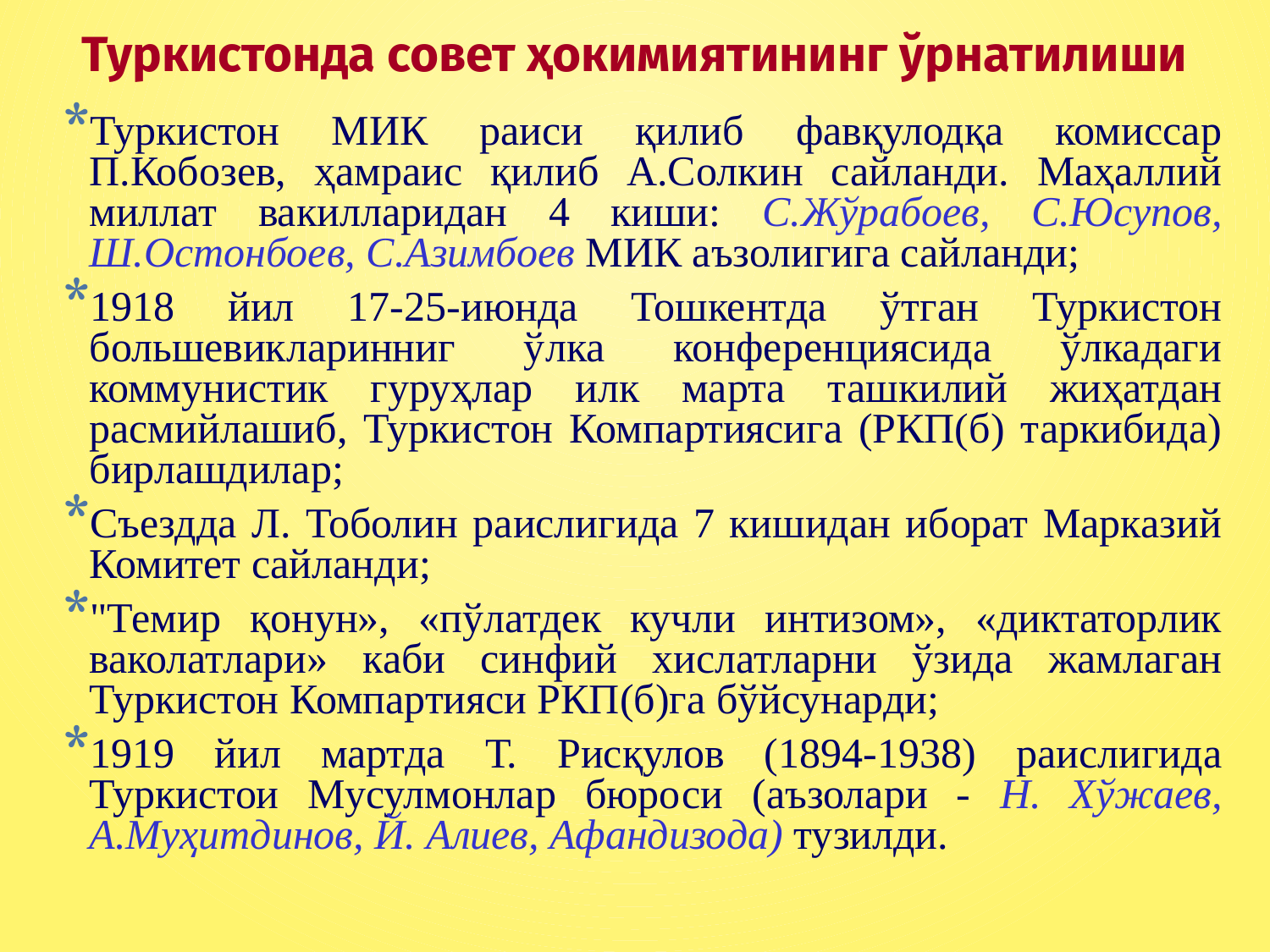

# Туркистонда совет ҳокимиятининг ўрнатилиши
Туркистон МИК раиси қилиб фавқулодқа комиссар П.Кобозев, ҳамраис қилиб А.Солкин сайланди. Маҳаллий миллат вакилларидан 4 киши: С.Жўрабоев, С.Юсупов, Ш.Остонбоев, С.Азимбоев МИК аъзолигига сайланди;
1918 йил 17-25-июнда Тошкентда ўтган Туркистон большевикларинниг ўлка конференциясида ўлкадаги коммунистик гуруҳлар илк марта ташкилий жиҳатдан расмийлашиб, Туркистон Компартиясига (РКП(б) таркибида) бирлашдилар;
Съездда Л. Тоболин раислигида 7 кишидан иборат Марказий Комитет сайланди;
"Темир қонун», «пўлатдек кучли интизом», «диктаторлик ваколатлари» каби синфий хислатларни ўзида жамлаган Туркистон Компартияси РКП(б)га бўйсунарди;
1919 йил мартда Т. Рисқулов (1894-1938) раислигида Туркистои Мусулмонлар бюроси (аъзолари - Н. Хўжаев, А.Муҳитдинов, Й. Алиев, Афандизода) тузилди.